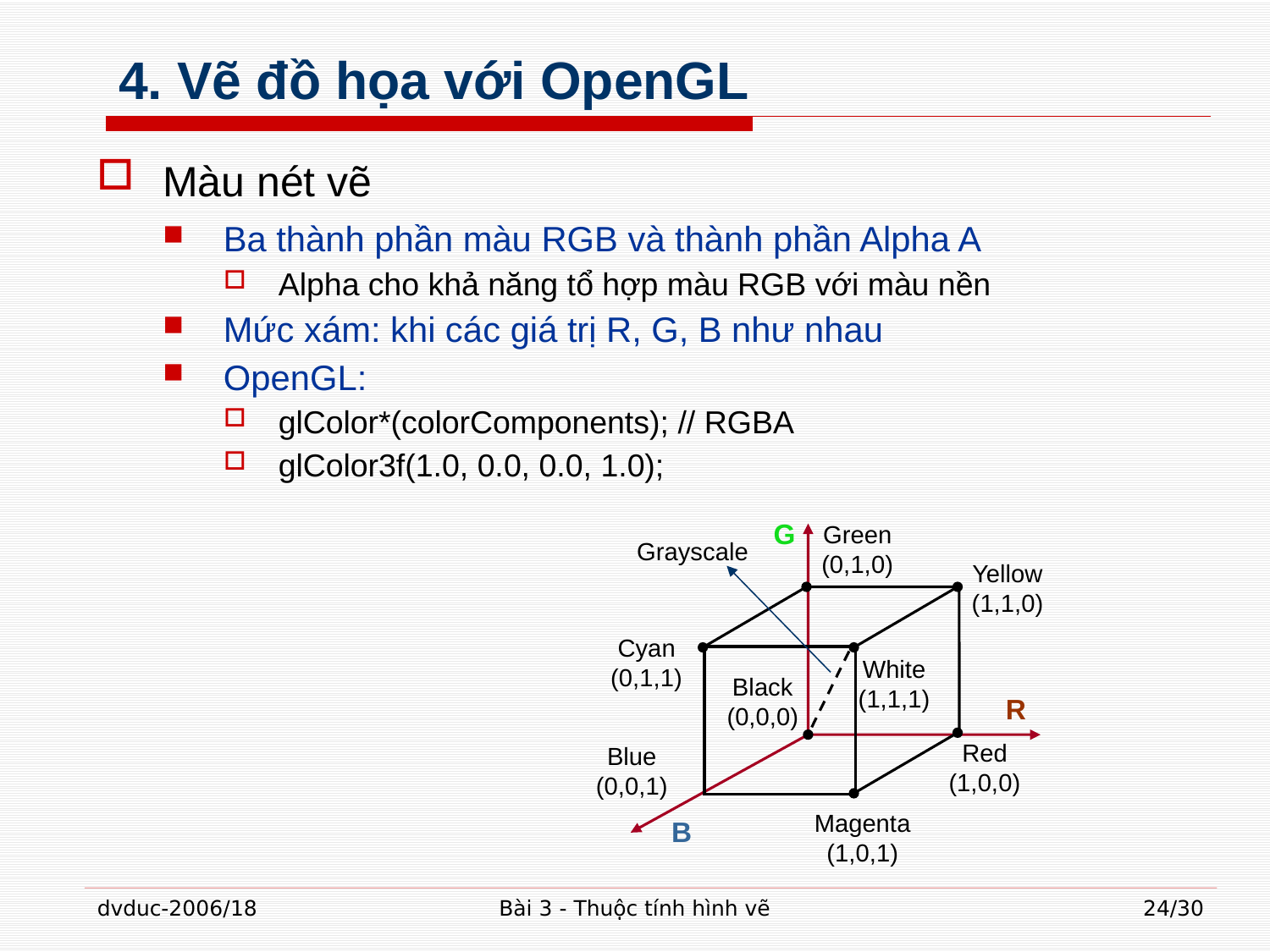

# 4. Vẽ đồ họa với OpenGL
Màu nét vẽ
Ba thành phần màu RGB và thành phần Alpha A
Alpha cho khả năng tổ hợp màu RGB với màu nền
Mức xám: khi các giá trị R, G, B như nhau
OpenGL:
glColor*(colorComponents); // RGBA
glColor3f(1.0, 0.0, 0.0, 1.0);

G
Green
(0,1,0)

Grayscale
Yellow
(1,1,0)

Cyan
(0,1,1)

White
(1,1,1)

Black
(0,0,0)
R
Red
(1,0,0)

Blue
(0,0,1)

Magenta
(1,0,1)
B
dvduc-2006/18
Bài 3 - Thuộc tính hình vẽ
24/30